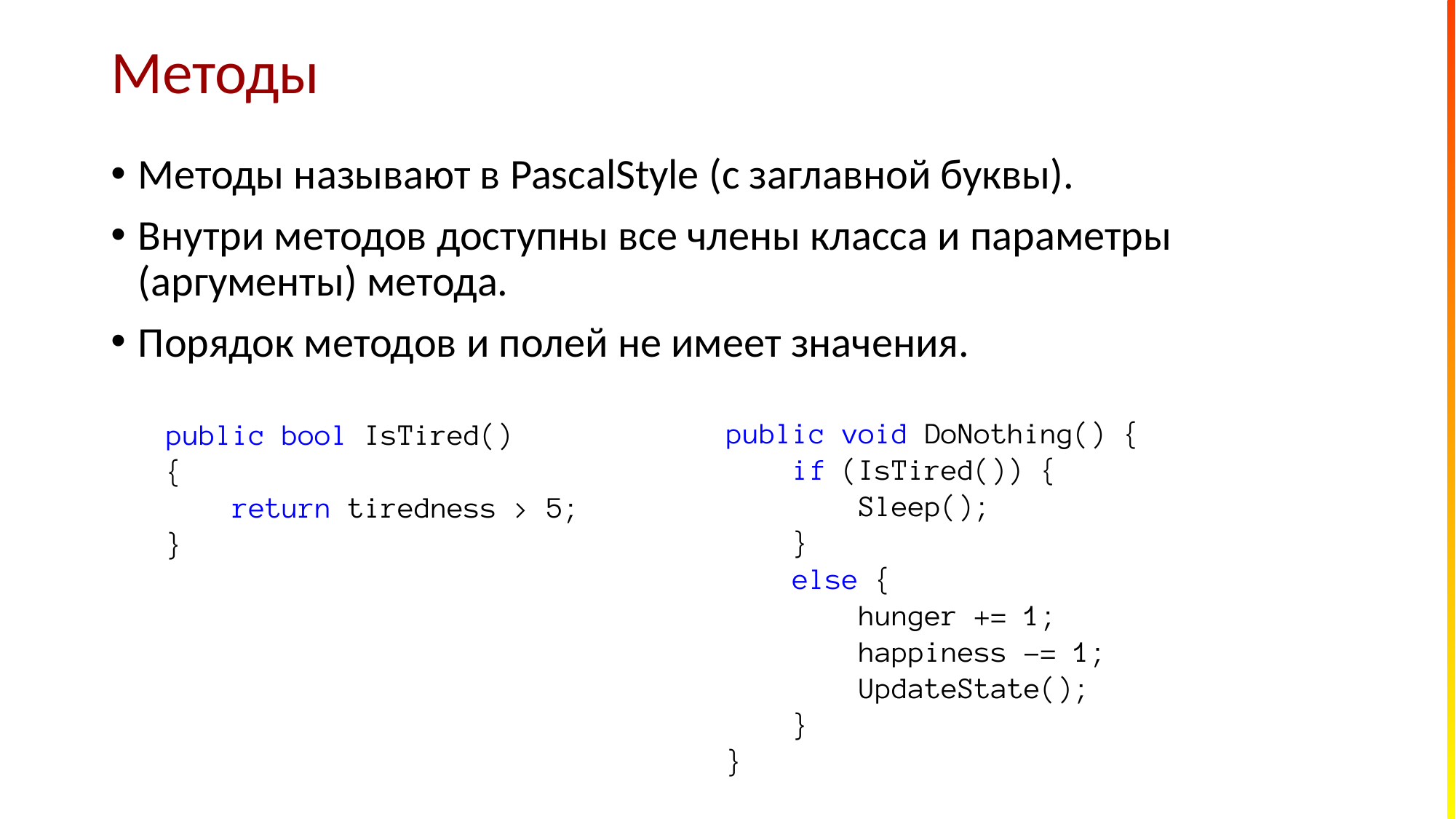

# Методы
Методы называют в PascalStyle (с заглавной буквы).
Внутри методов доступны все члены класса и параметры (аргументы) метода.
Порядок методов и полей не имеет значения.
public void DoNothing() {
    if (IsTired()) {
        Sleep();
    }
    else {
        hunger += 1;
        happiness -= 1;
        UpdateState();
    }
}
public bool IsTired()
{
    return tiredness > 5;
}